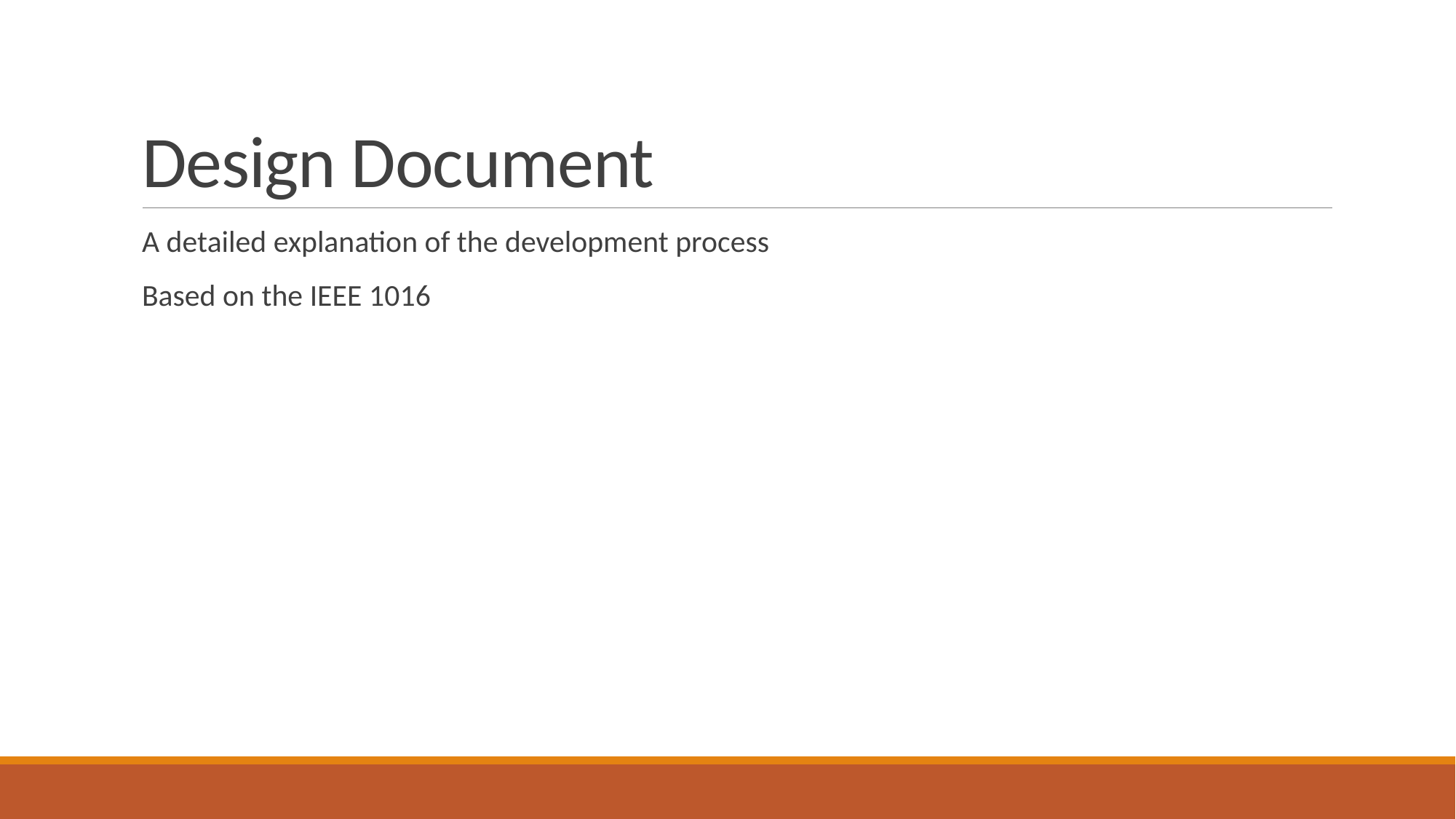

# Design Document
A detailed explanation of the development process
Based on the IEEE 1016